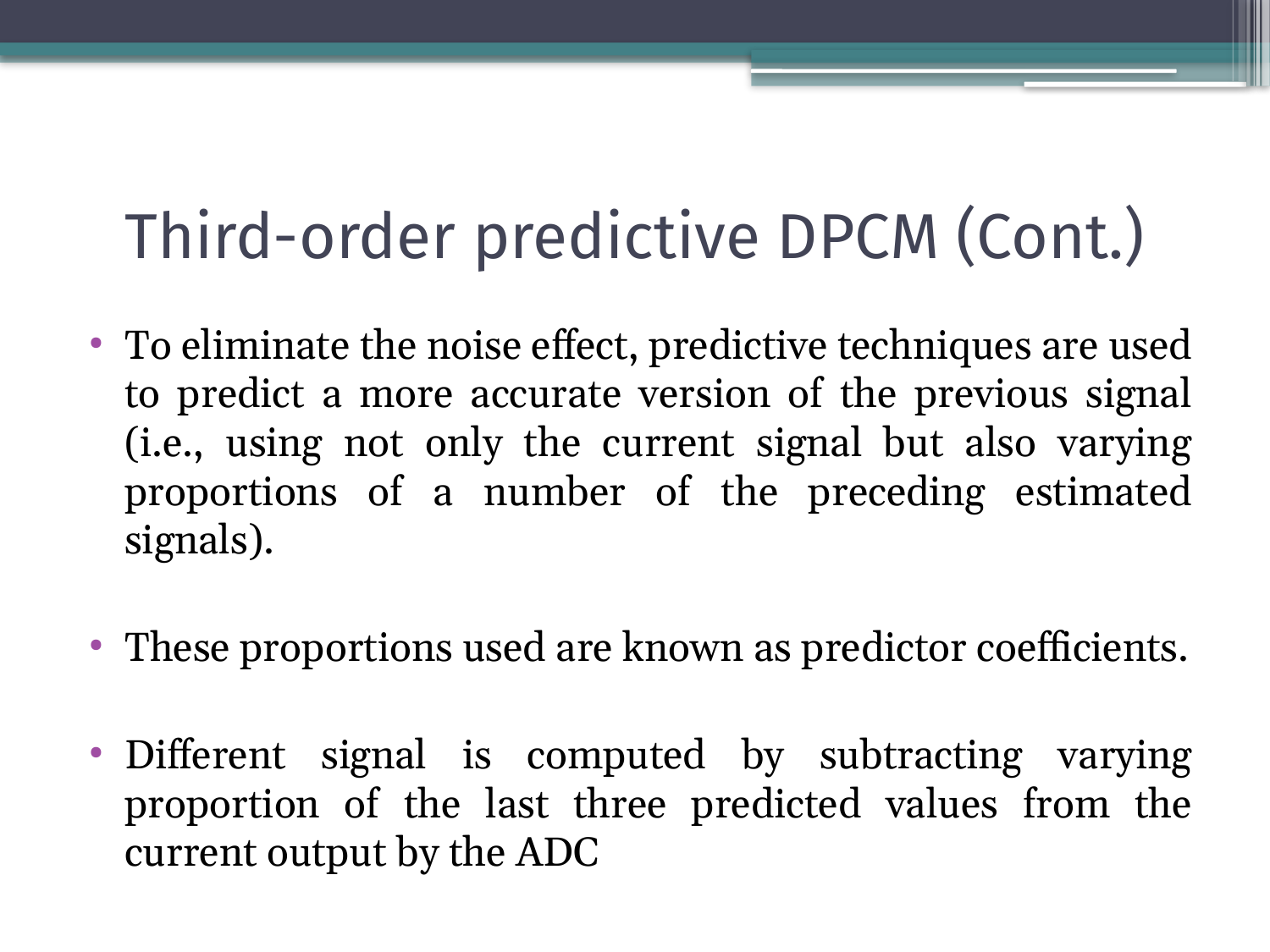

# Third-order predictive DPCM (Cont.)
To eliminate the noise effect, predictive techniques are used to predict a more accurate version of the previous signal (i.e., using not only the current signal but also varying proportions of a number of the preceding estimated signals).

These proportions used are known as predictor coefficients.

Different signal is computed by subtracting varying proportion of the last three predicted values from the current output by the ADC